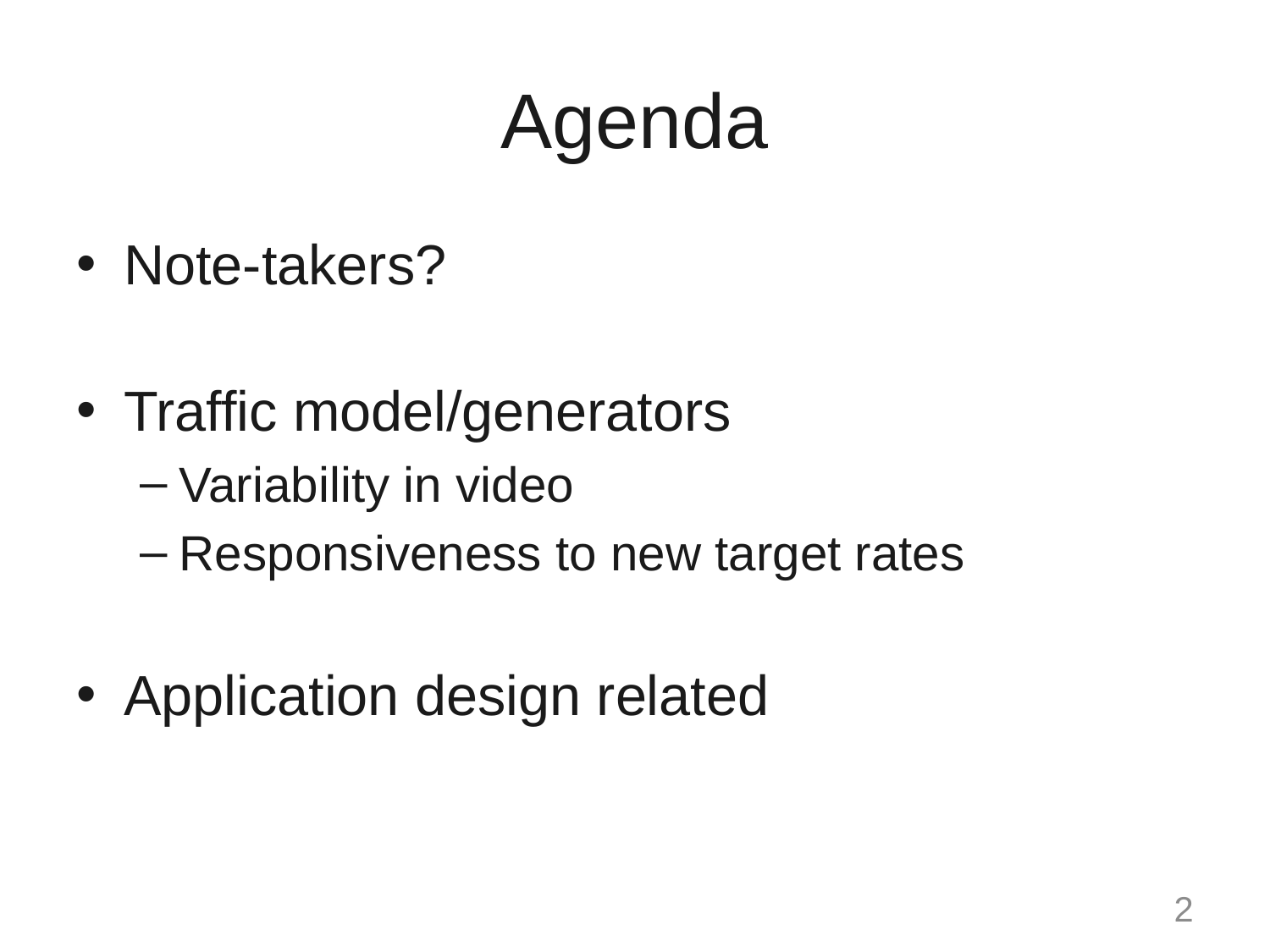

# Agenda
Note-takers?

Traffic model/generators
Variability in video
Responsiveness to new target rates

Application design related
2